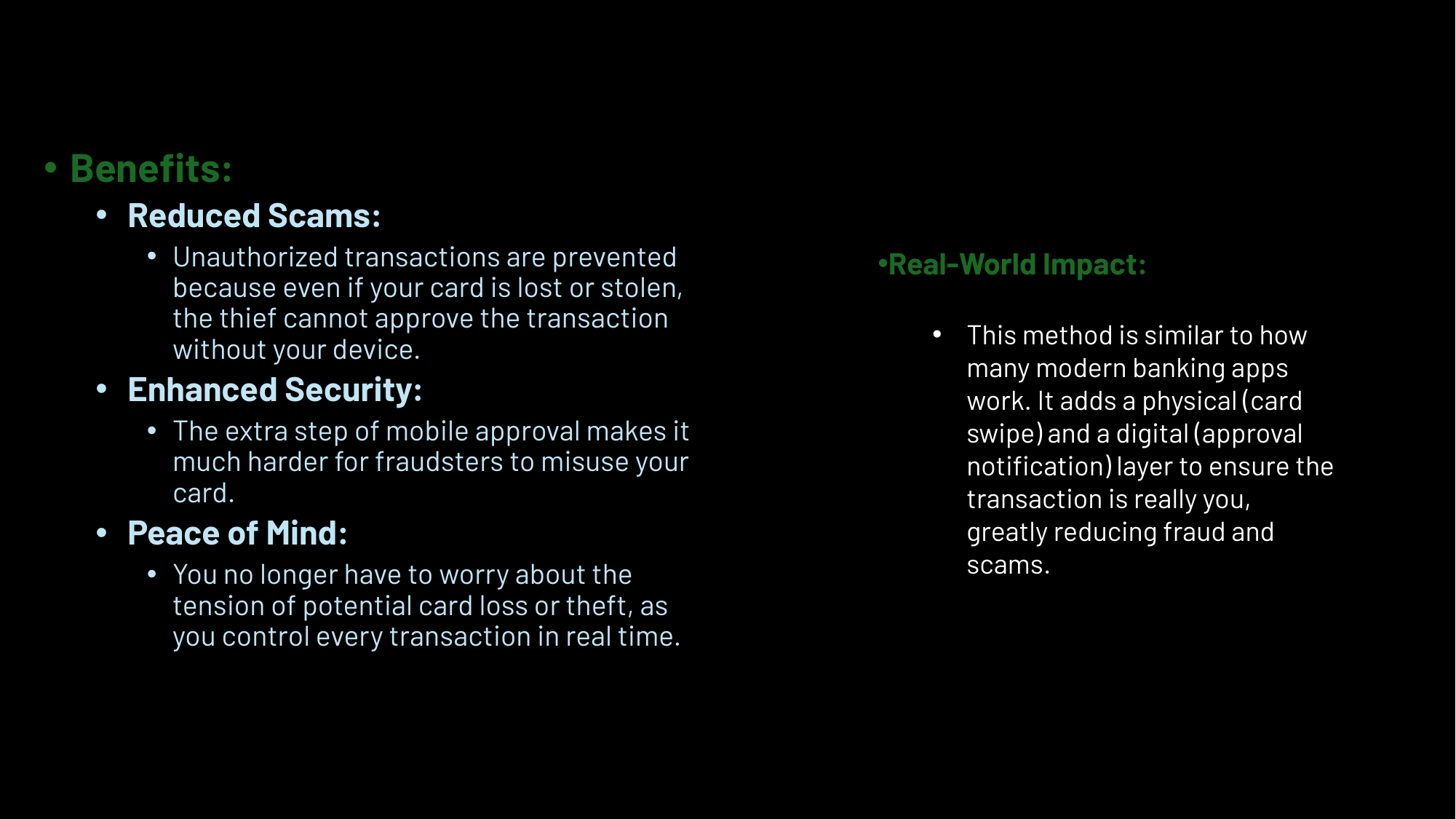

Benefits:
Reduced Scams:
Unauthorized transactions are prevented because even if your card is lost or stolen, the thief cannot approve the transaction without your device.
Enhanced Security:
The extra step of mobile approval makes it much harder for fraudsters to misuse your card.
Peace of Mind:
You no longer have to worry about the tension of potential card loss or theft, as you control every transaction in real time.

Real-World Impact:

This method is similar to how many modern banking apps work. It adds a physical (card swipe) and a digital (approval notification) layer to ensure the transaction is really you, greatly reducing fraud and scams.